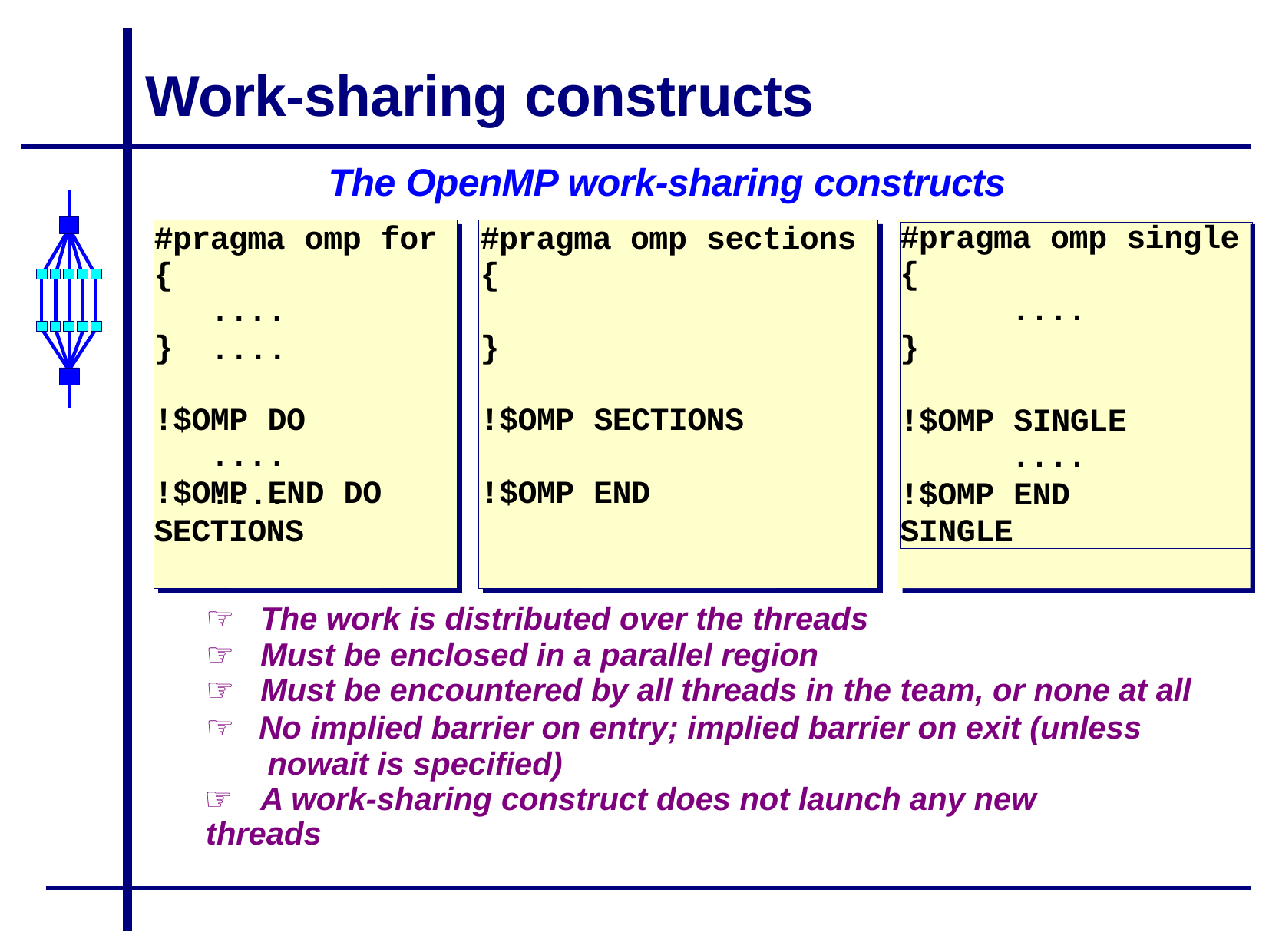

# Work-sharing constructs
The OpenMP work-sharing constructs

#pragma omp for	#pragma omp sections

#pragma omp single
{
....
}

!$OMP SINGLE
....
!$OMP END SINGLE

{	{

....	....

}	}

!$OMP DO	!$OMP SECTIONS
....	....
!$OMP END DO	!$OMP END SECTIONS
☞	The work is distributed over the threads
☞	Must be enclosed in a parallel region
☞	Must be encountered by all threads in the team, or none at all
☞	No implied barrier on entry; implied barrier on exit (unless  nowait is specified)
☞	A work-sharing construct does not launch any new threads